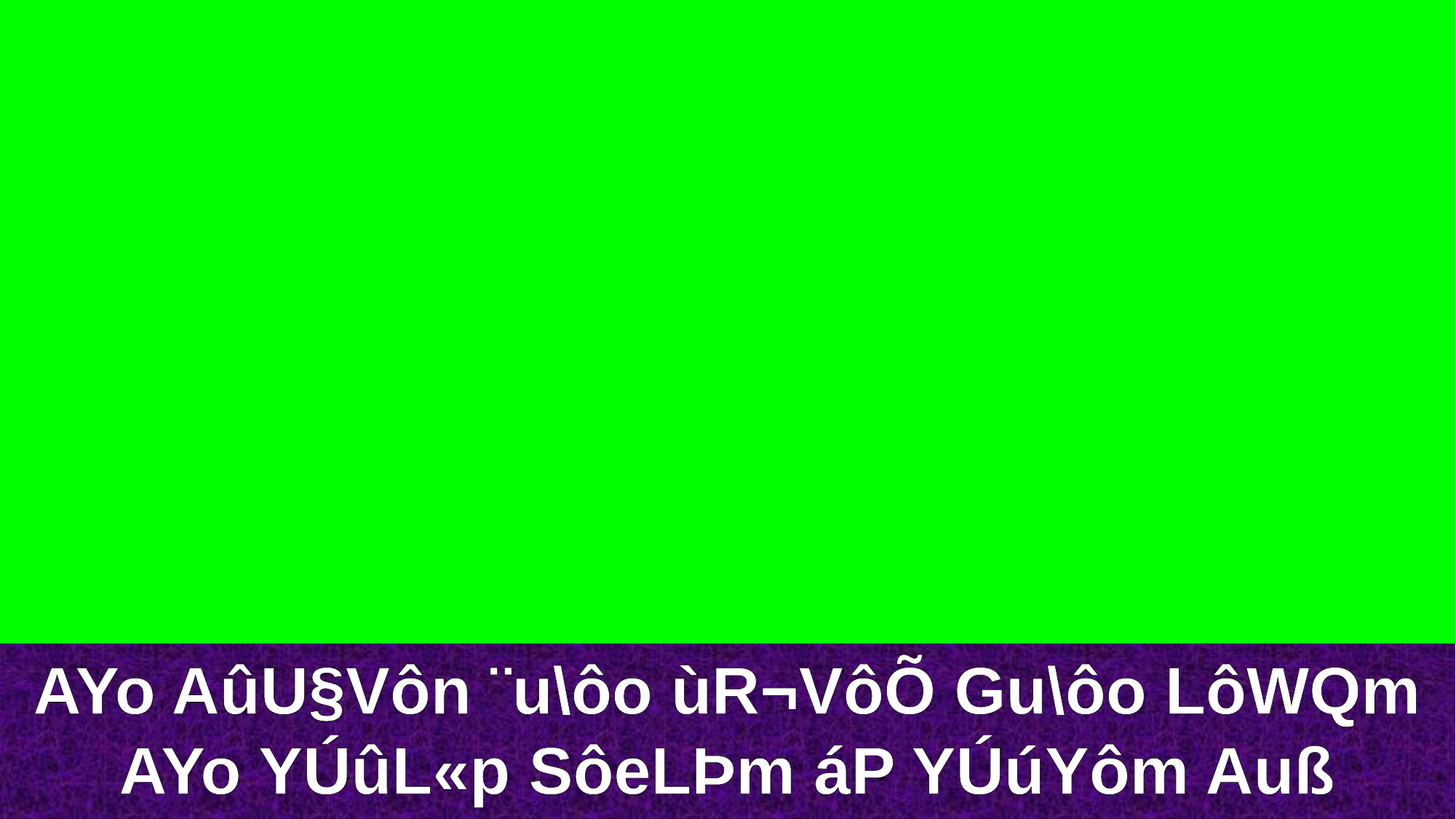

AYo AûU§Vôn ¨u\ôo ùR¬VôÕ Gu\ôo LôWQm
AYo YÚûL«p SôeLÞm áP YÚúYôm Auß